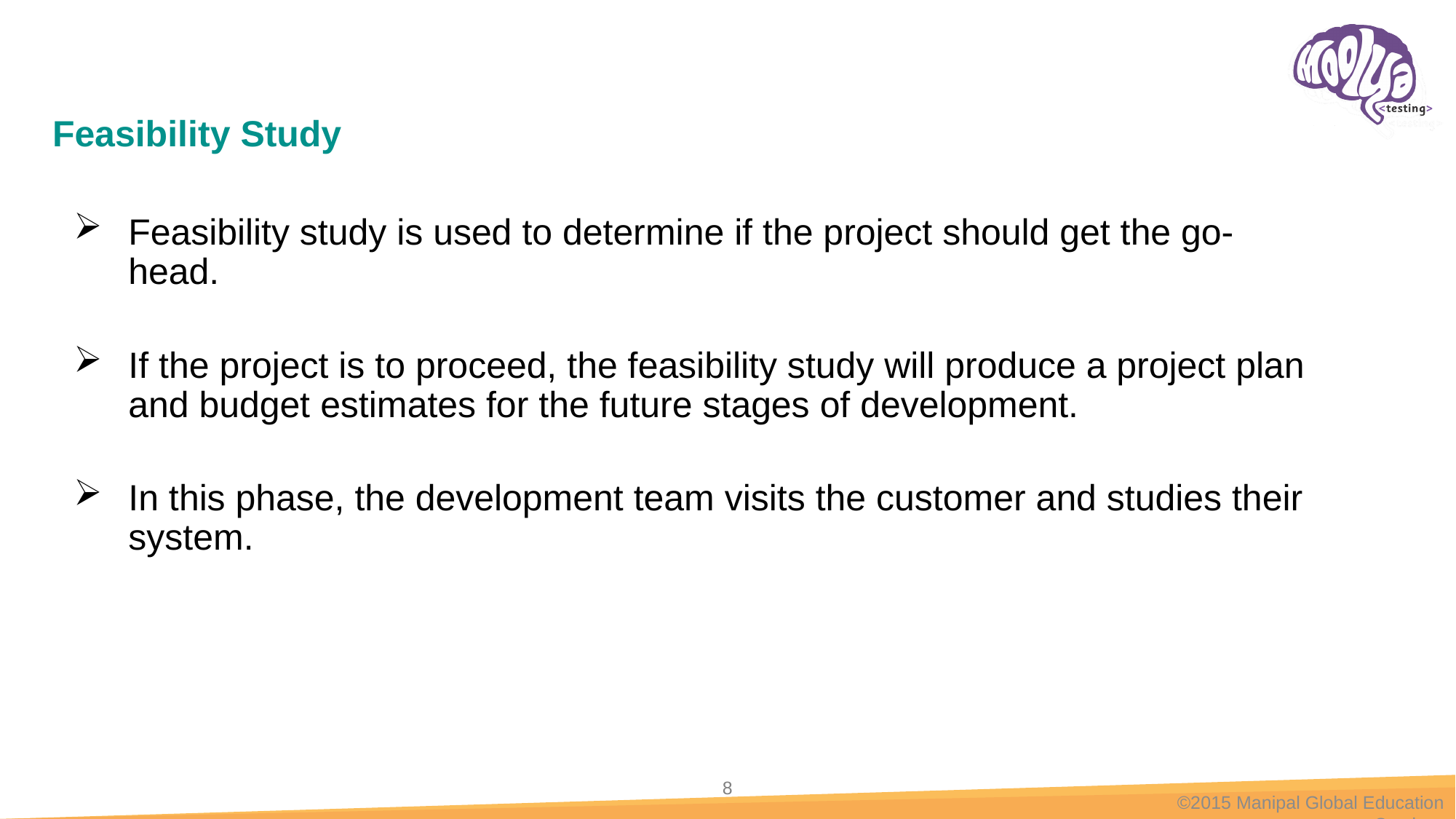

# Feasibility Study
Feasibility study is used to determine if the project should get the go-head.

If the project is to proceed, the feasibility study will produce a project plan and budget estimates for the future stages of development.

In this phase, the development team visits the customer and studies their system.